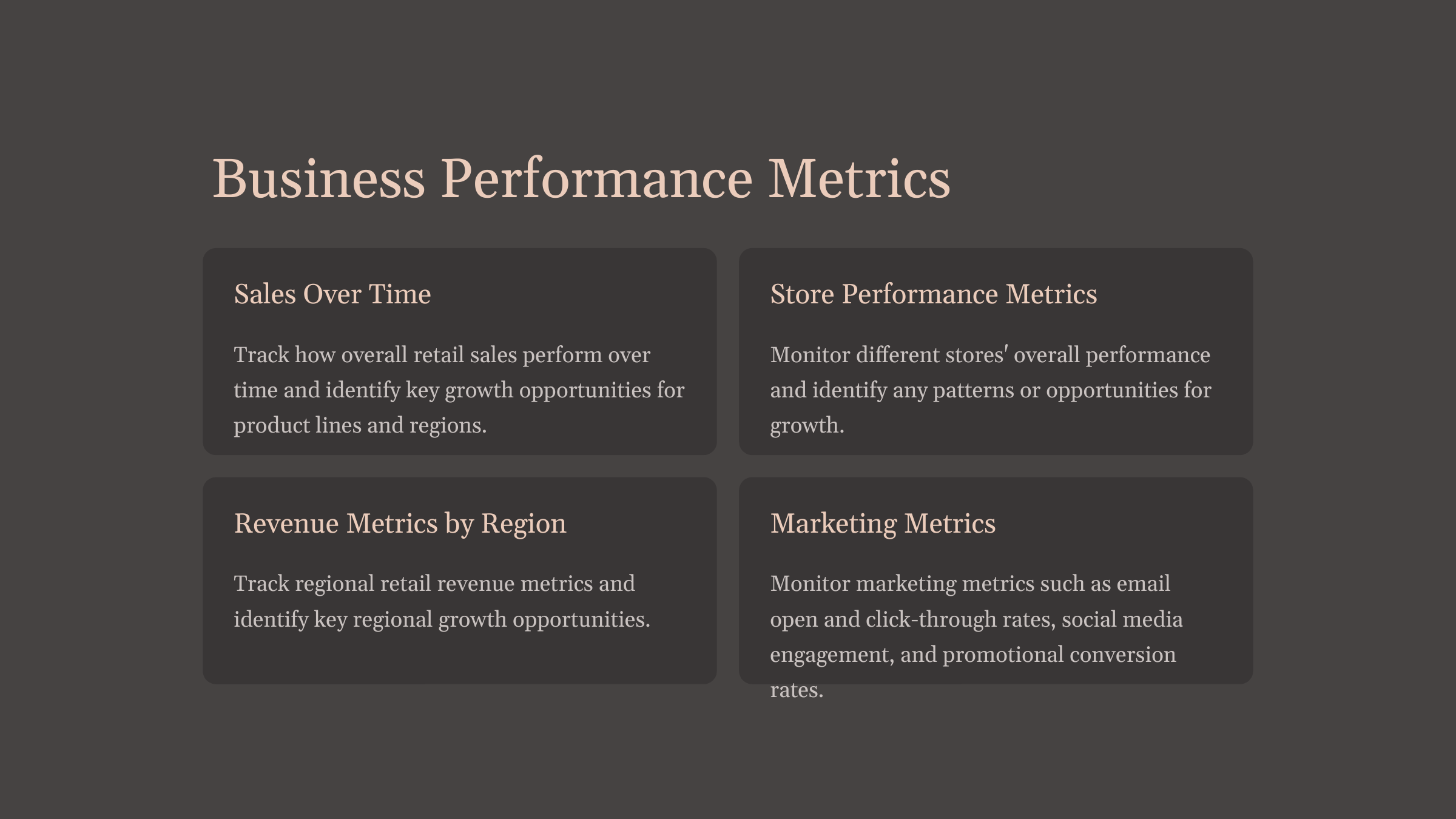

Business Performance Metrics

Sales Over Time
Store Performance Metrics
Track how overall retail sales perform over time and identify key growth opportunities for product lines and regions.
Monitor different stores' overall performance and identify any patterns or opportunities for growth.

Revenue Metrics by Region
Marketing Metrics
Track regional retail revenue metrics and identify key regional growth opportunities.
Monitor marketing metrics such as email open and click-through rates, social media engagement, and promotional conversion rates.